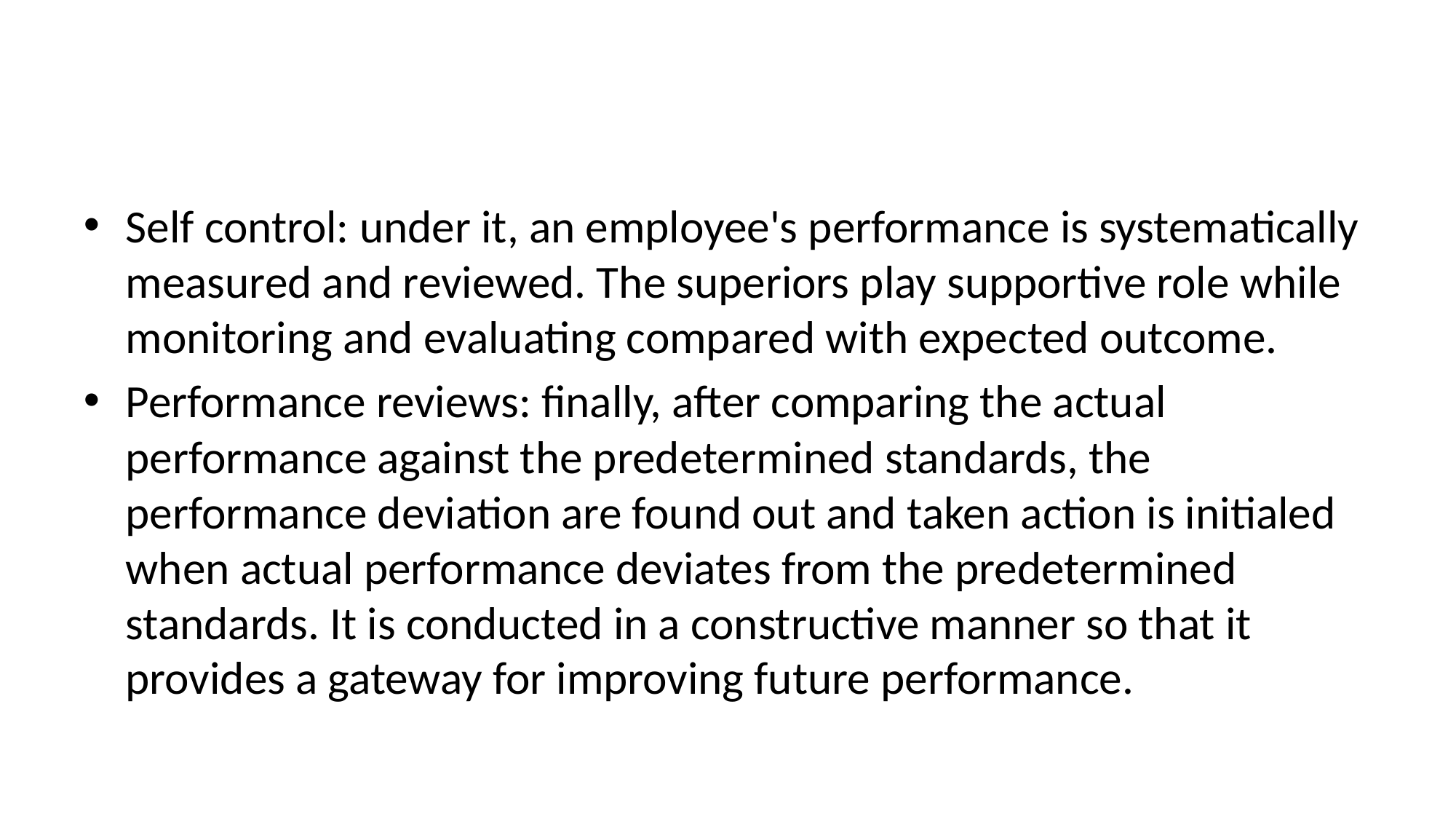

#
Self control: under it, an employee's performance is systematically measured and reviewed. The superiors play supportive role while monitoring and evaluating compared with expected outcome.
Performance reviews: finally, after comparing the actual performance against the predetermined standards, the performance deviation are found out and taken action is initialed when actual performance deviates from the predetermined standards. It is conducted in a constructive manner so that it provides a gateway for improving future performance.